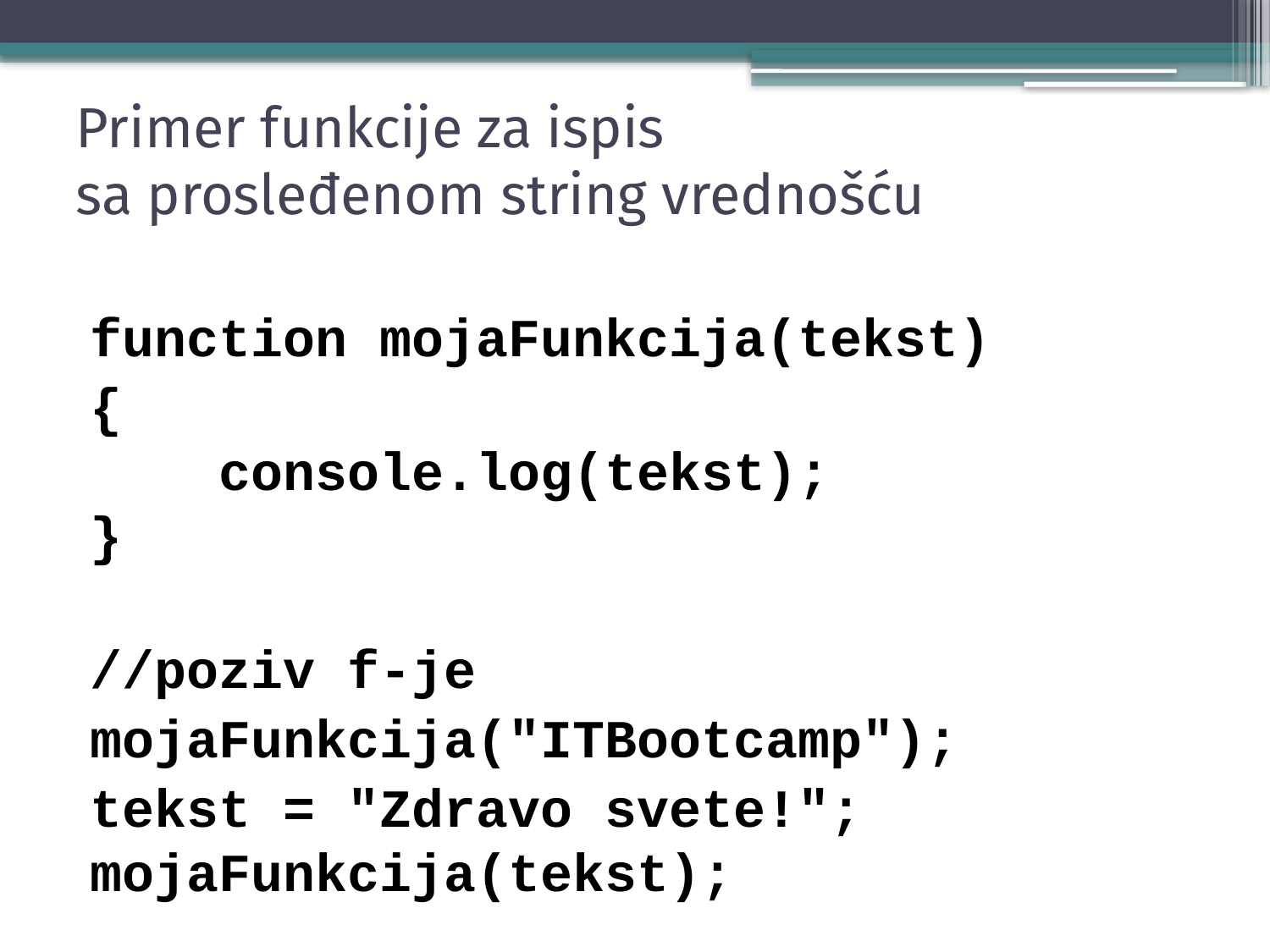

# Primer funkcije za ispis sa prosleđenom string vrednošću
function mojaFunkcija(tekst)
{
    console.log(tekst);
}
//poziv f-je
mojaFunkcija("ITBootcamp");
tekst = "Zdravo svete!";
mojaFunkcija(tekst);